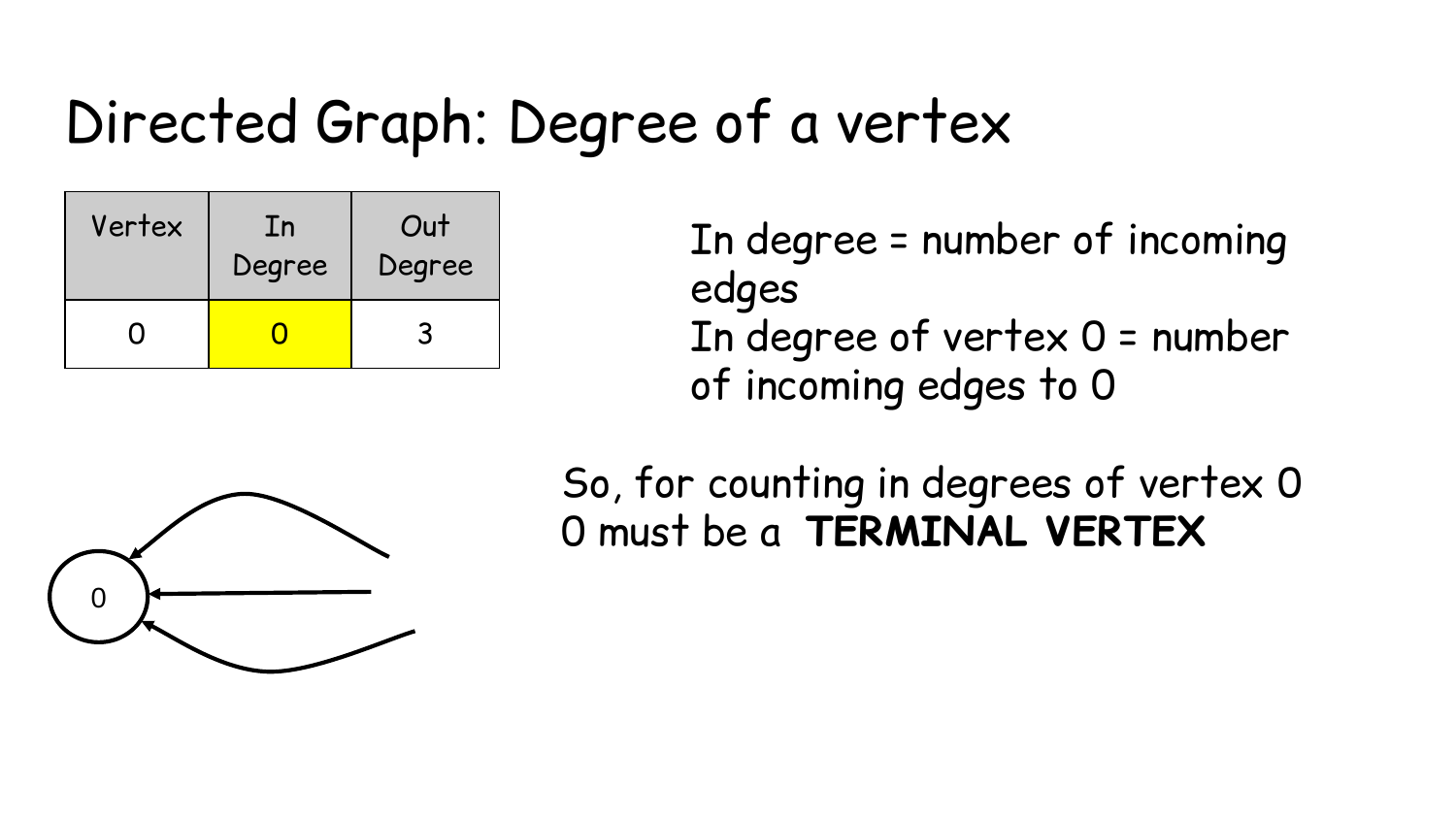

# Directed Graph: Degree of a vertex
| Vertex | In Degree | Out Degree |
| --- | --- | --- |
| 0 | 0 | 3 |
In degree = number of incoming edges
In degree of vertex 0 = number of incoming edges to 0

So, for counting in degrees of vertex 0
0 must be a  TERMINAL VERTEX

0